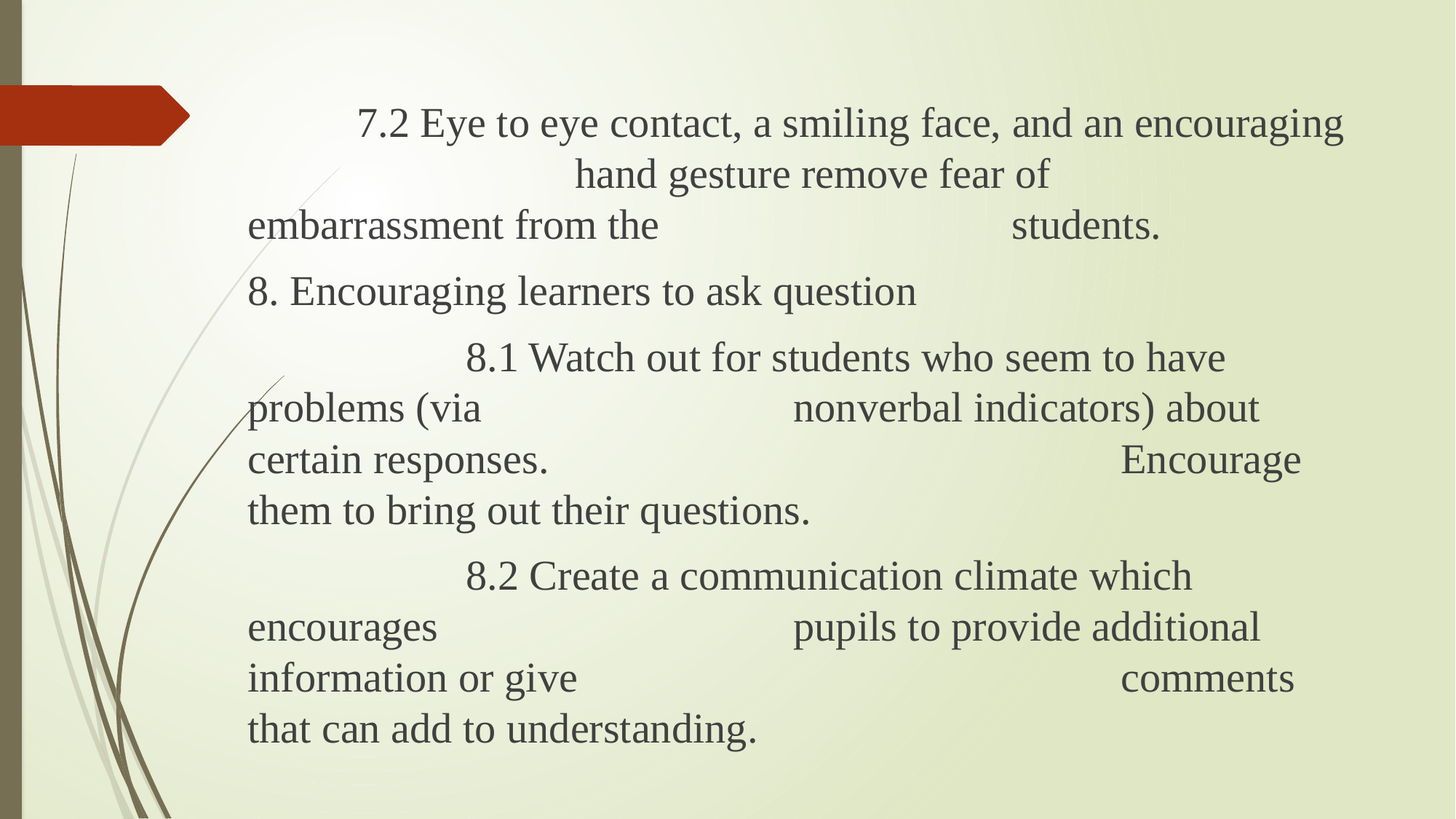

7.2 Eye to eye contact, a smiling face, and an encouraging 			hand gesture remove fear of 	embarrassment from the 				students.
8. Encouraging learners to ask question
		8.1 Watch out for students who seem to have problems (via 			nonverbal indicators) about certain responses. 						Encourage them to bring out their questions.
		8.2 Create a communication climate which encourages 				pupils to provide additional information or give 					comments that can add to understanding.